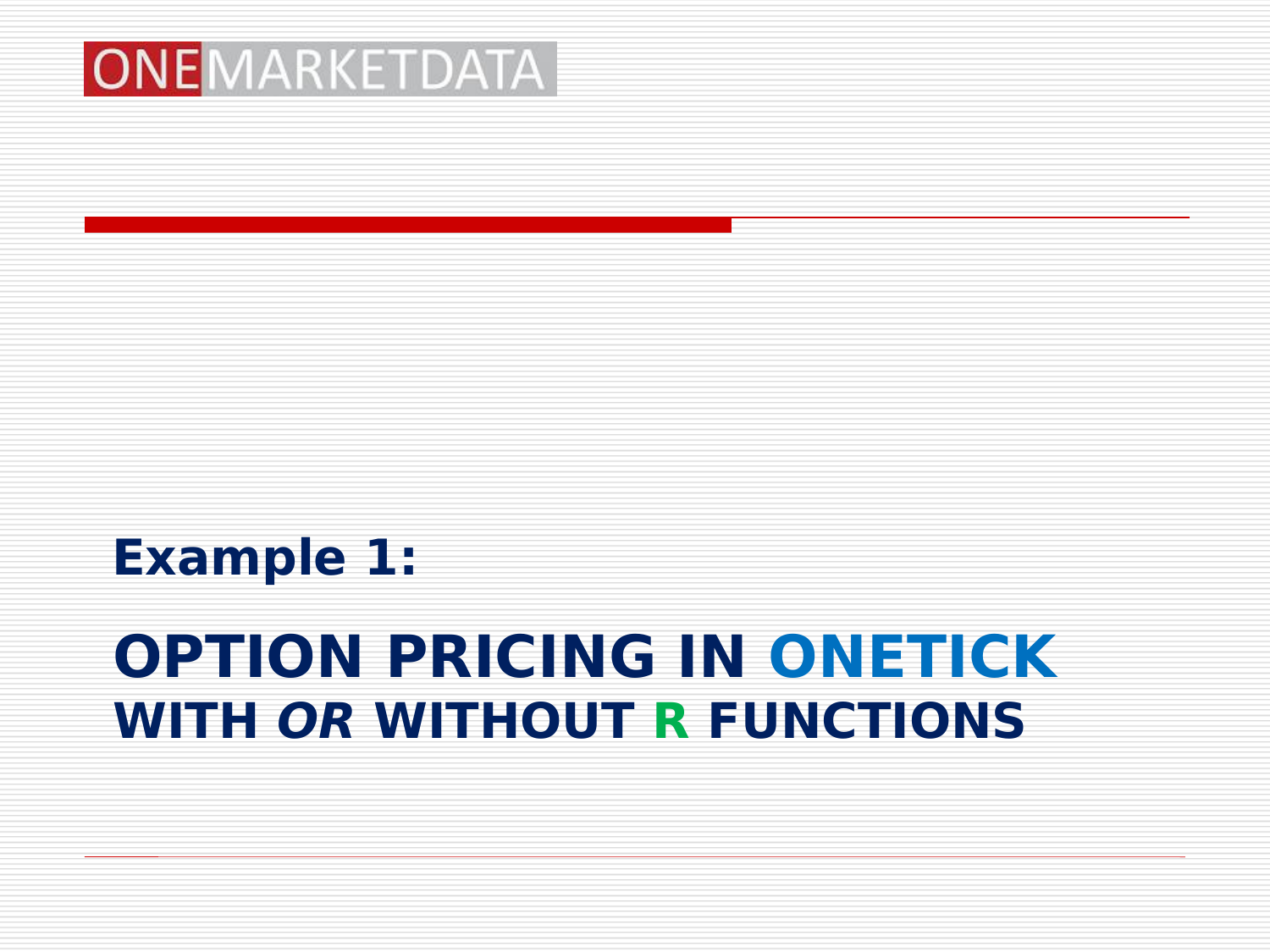

Example 1:
# OPTION PRICING in onetick with or without r functions